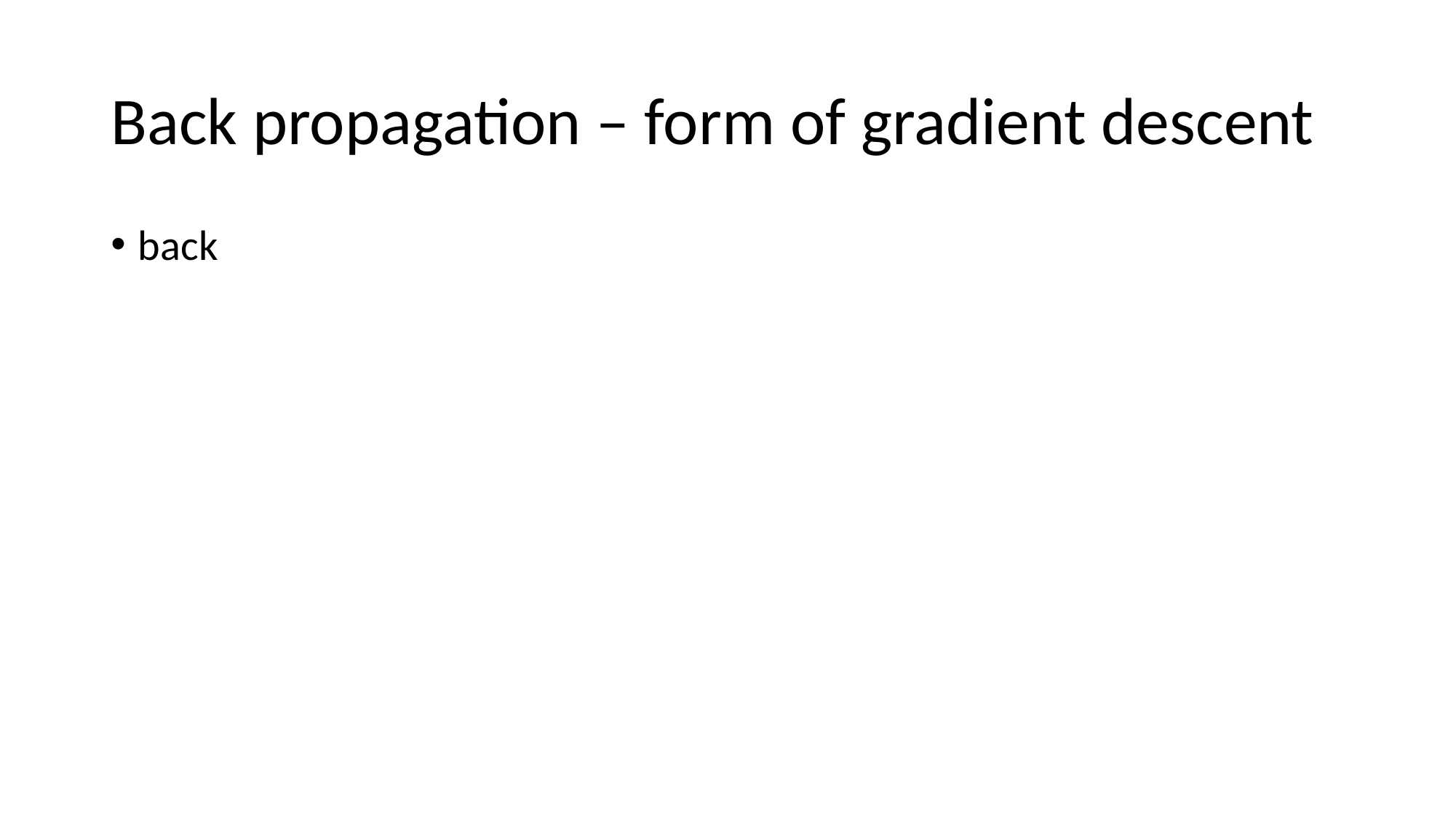

# Back propagation – form of gradient descent
back